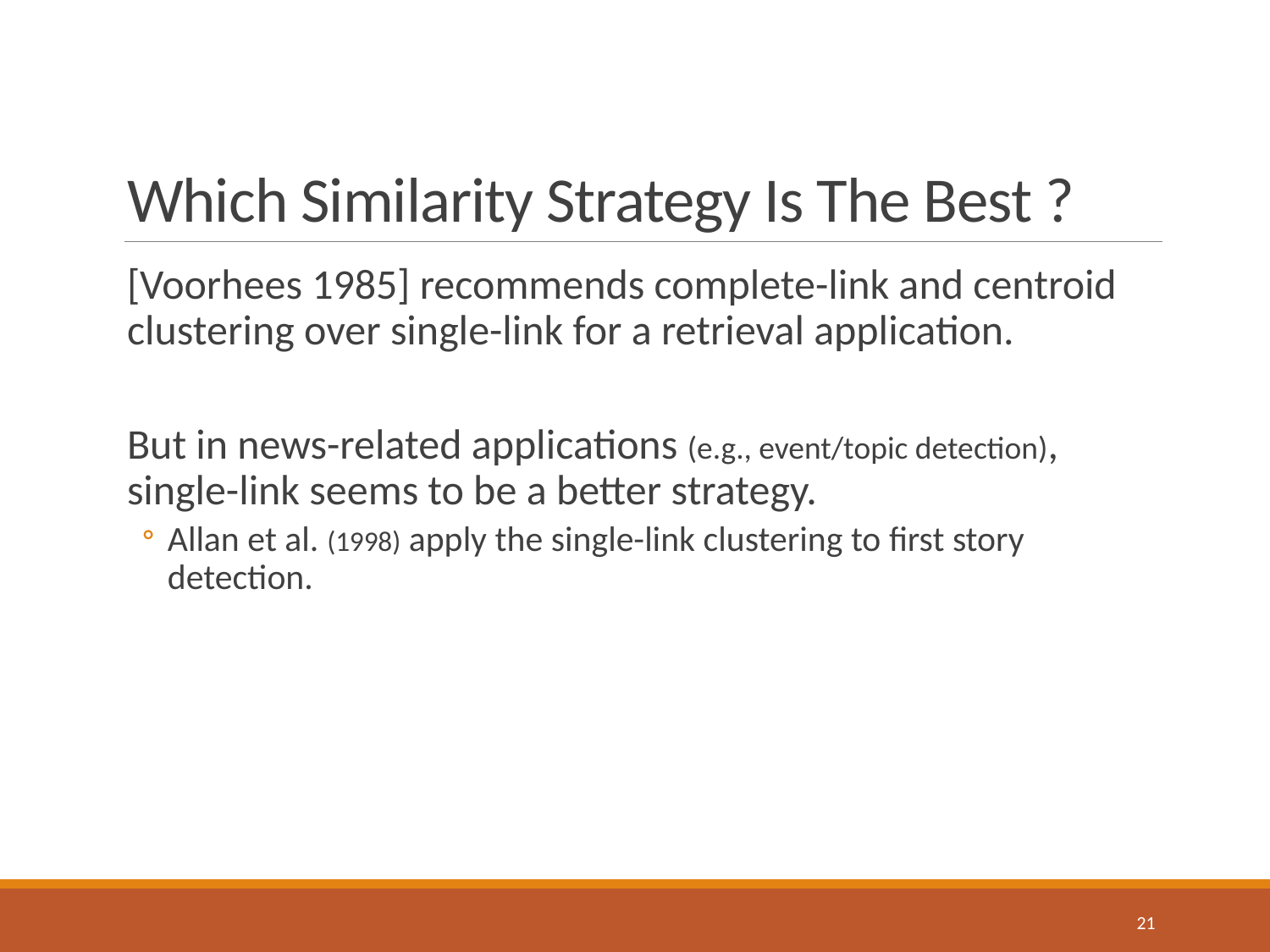

# Which Similarity Strategy Is The Best ?
[Voorhees 1985] recommends complete-link and centroid clustering over single-link for a retrieval application.

But in news-related applications (e.g., event/topic detection), single-link seems to be a better strategy.
Allan et al. (1998) apply the single-link clustering to first story detection.
21